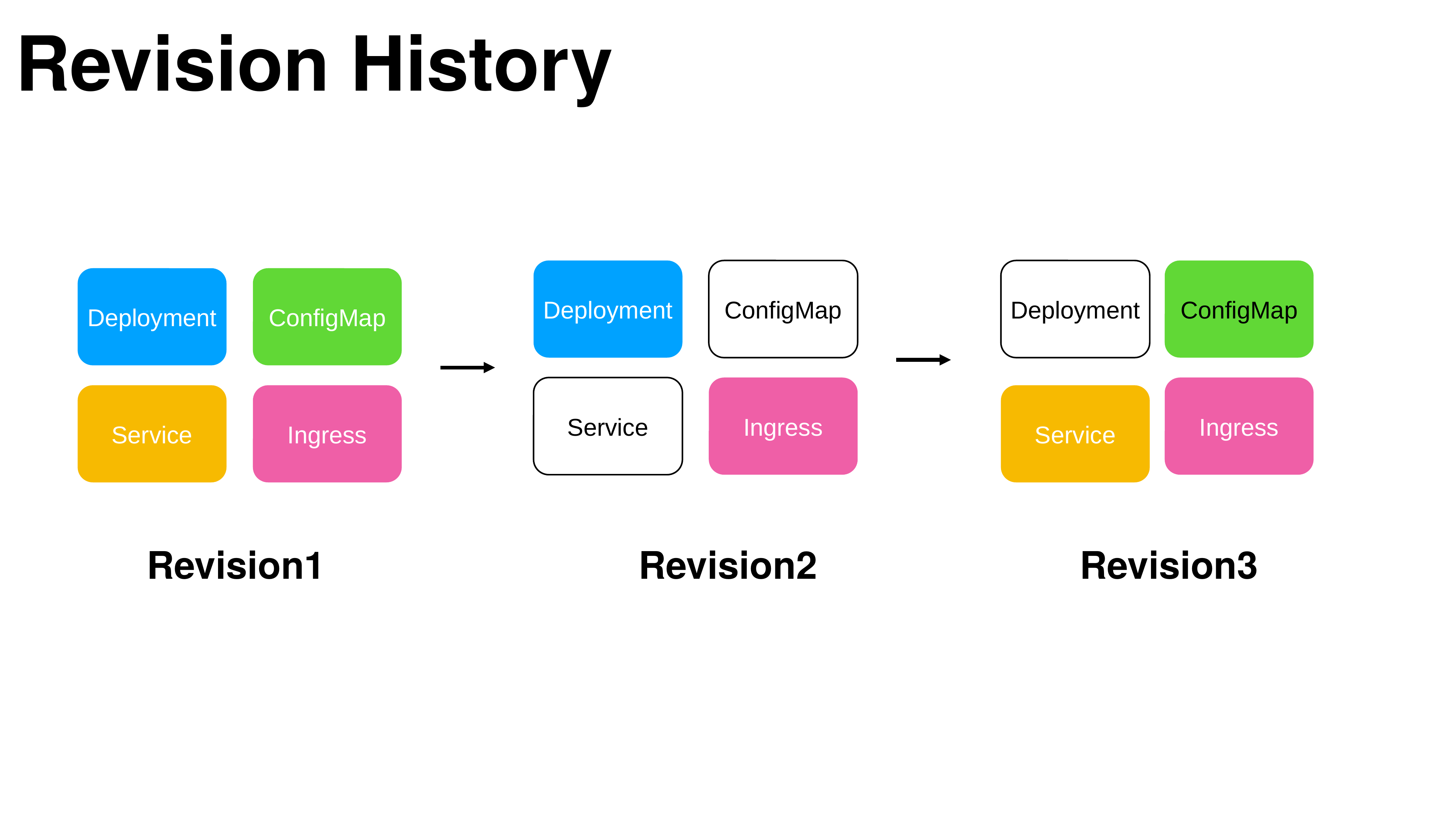

Revision History
Deployment
ConfigMap
Deployment
ConfigMap
Deployment
ConfigMap

Service
Ingress
Ingress
Service
Ingress
Service
Revision1
Revision2
Revision3